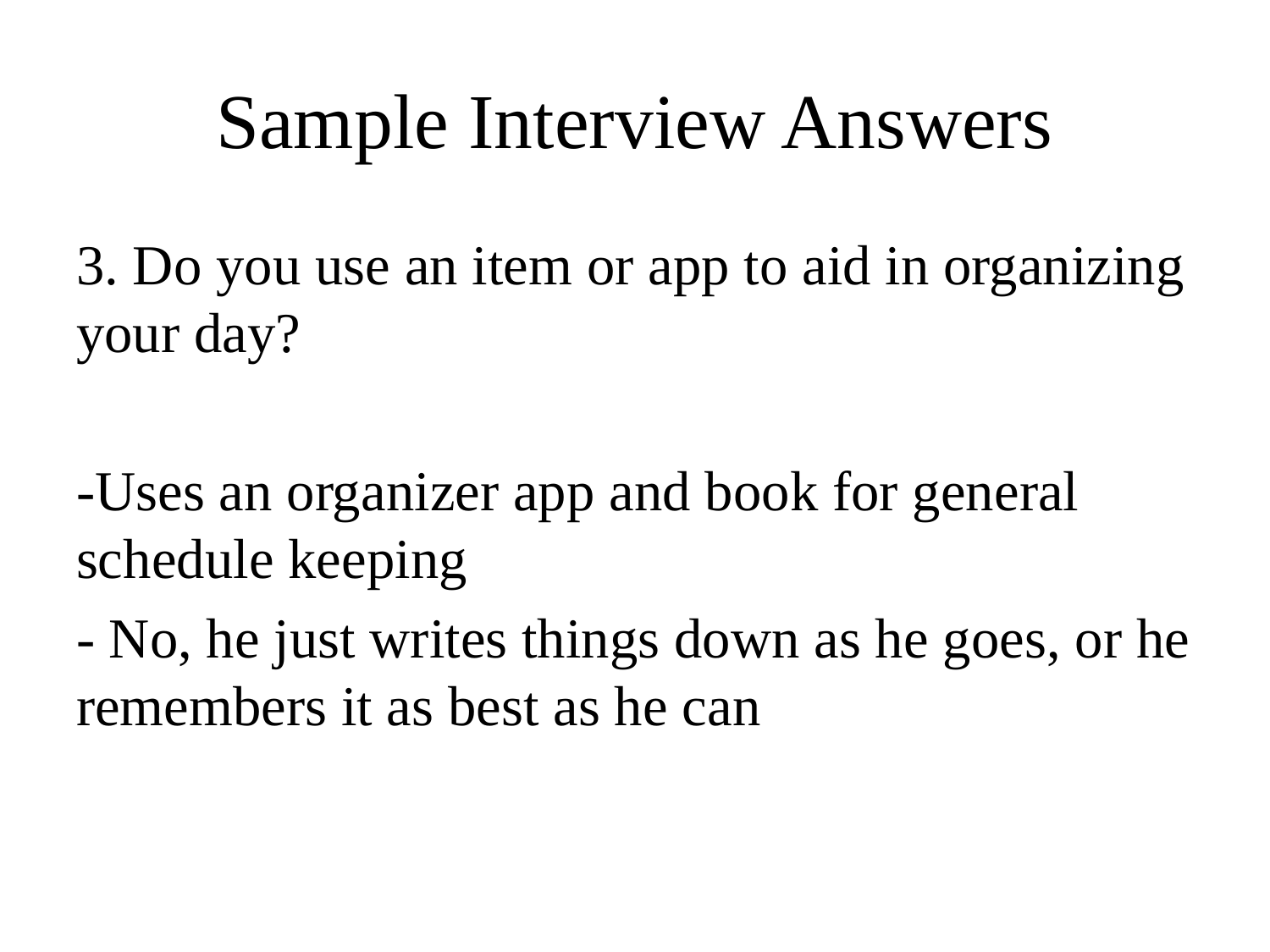

# Sample Interview Answers
3. Do you use an item or app to aid in organizing your day?

-Uses an organizer app and book for general schedule keeping
- No, he just writes things down as he goes, or he remembers it as best as he can